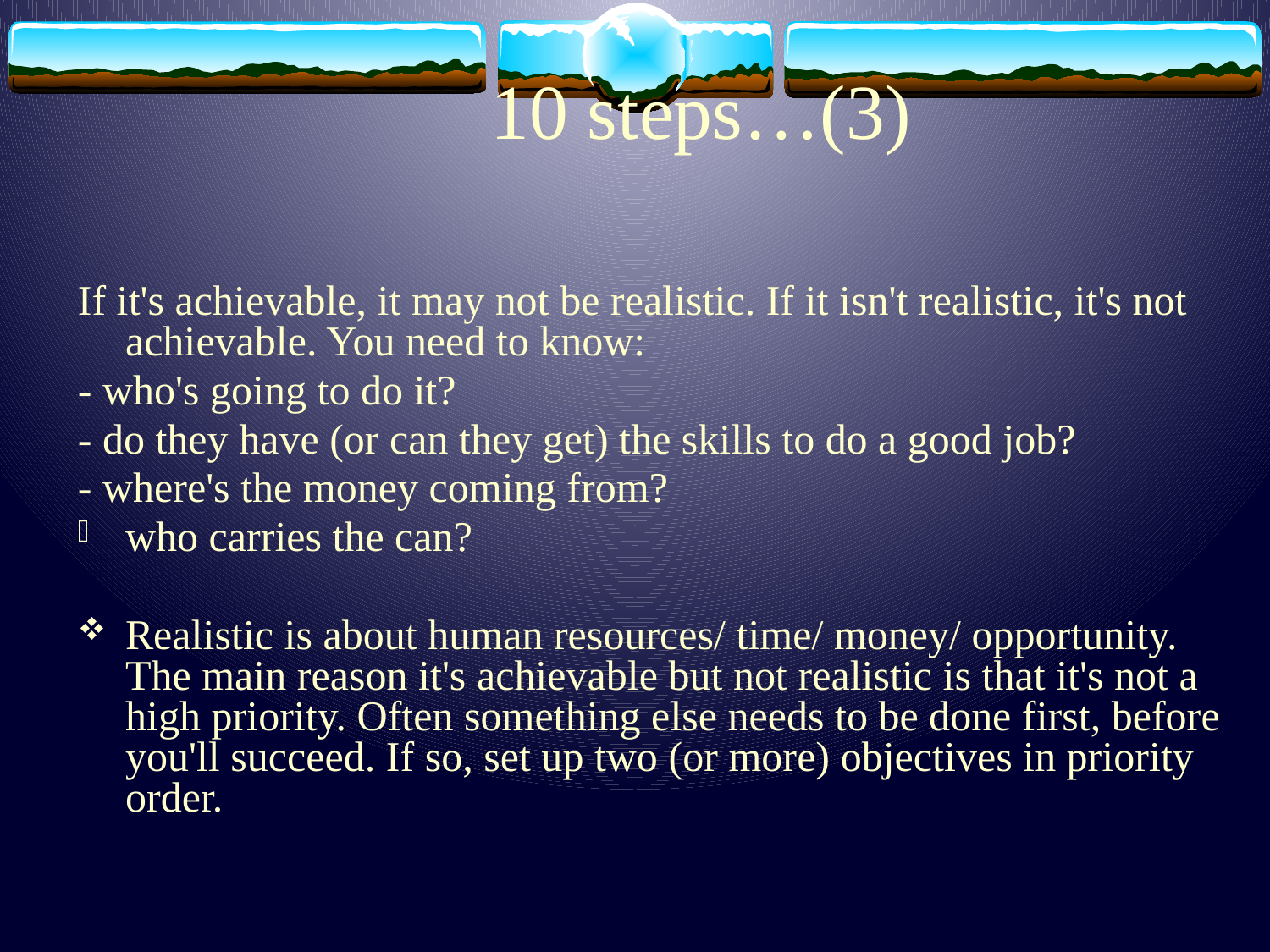

# 10 steps…(3)
If it's achievable, it may not be realistic. If it isn't realistic, it's not achievable. You need to know:
- who's going to do it?
- do they have (or can they get) the skills to do a good job?
- where's the money coming from?
who carries the can?

Realistic is about human resources/ time/ money/ opportunity. The main reason it's achievable but not realistic is that it's not a high priority. Often something else needs to be done first, before you'll succeed. If so, set up two (or more) objectives in priority order.